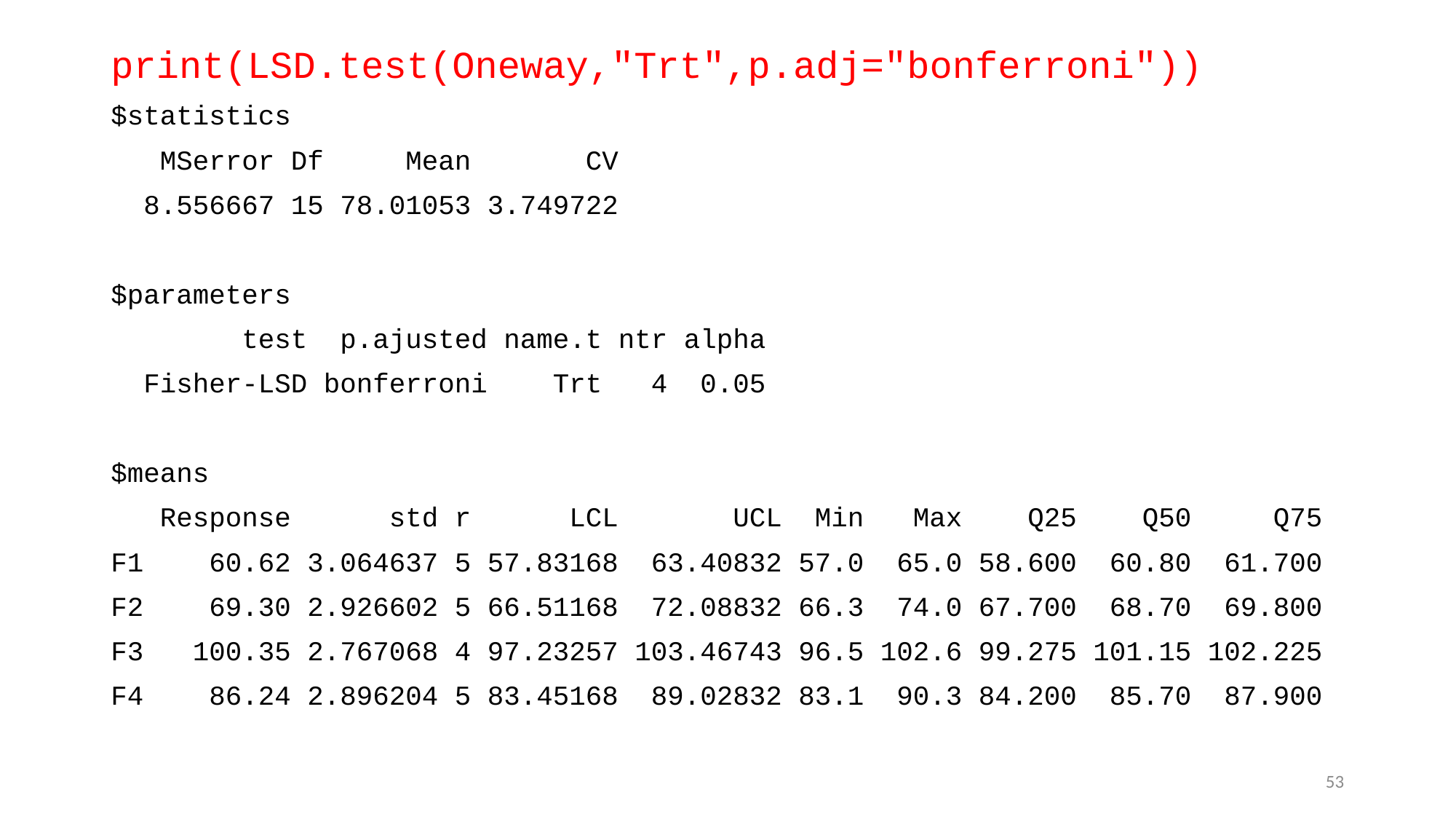

print(LSD.test(Oneway,"Trt",p.adj="bonferroni"))
$statistics
   MSerror Df     Mean       CV
  8.556667 15 78.01053 3.749722

$parameters
        test  p.ajusted name.t ntr alpha
  Fisher-LSD bonferroni    Trt   4  0.05

$means
   Response      std r      LCL       UCL  Min   Max    Q25    Q50     Q75
F1    60.62 3.064637 5 57.83168  63.40832 57.0  65.0 58.600  60.80  61.700
F2    69.30 2.926602 5 66.51168  72.08832 66.3  74.0 67.700  68.70  69.800
F3   100.35 2.767068 4 97.23257 103.46743 96.5 102.6 99.275 101.15 102.225
F4    86.24 2.896204 5 83.45168  89.02832 83.1  90.3 84.200  85.70  87.900

53